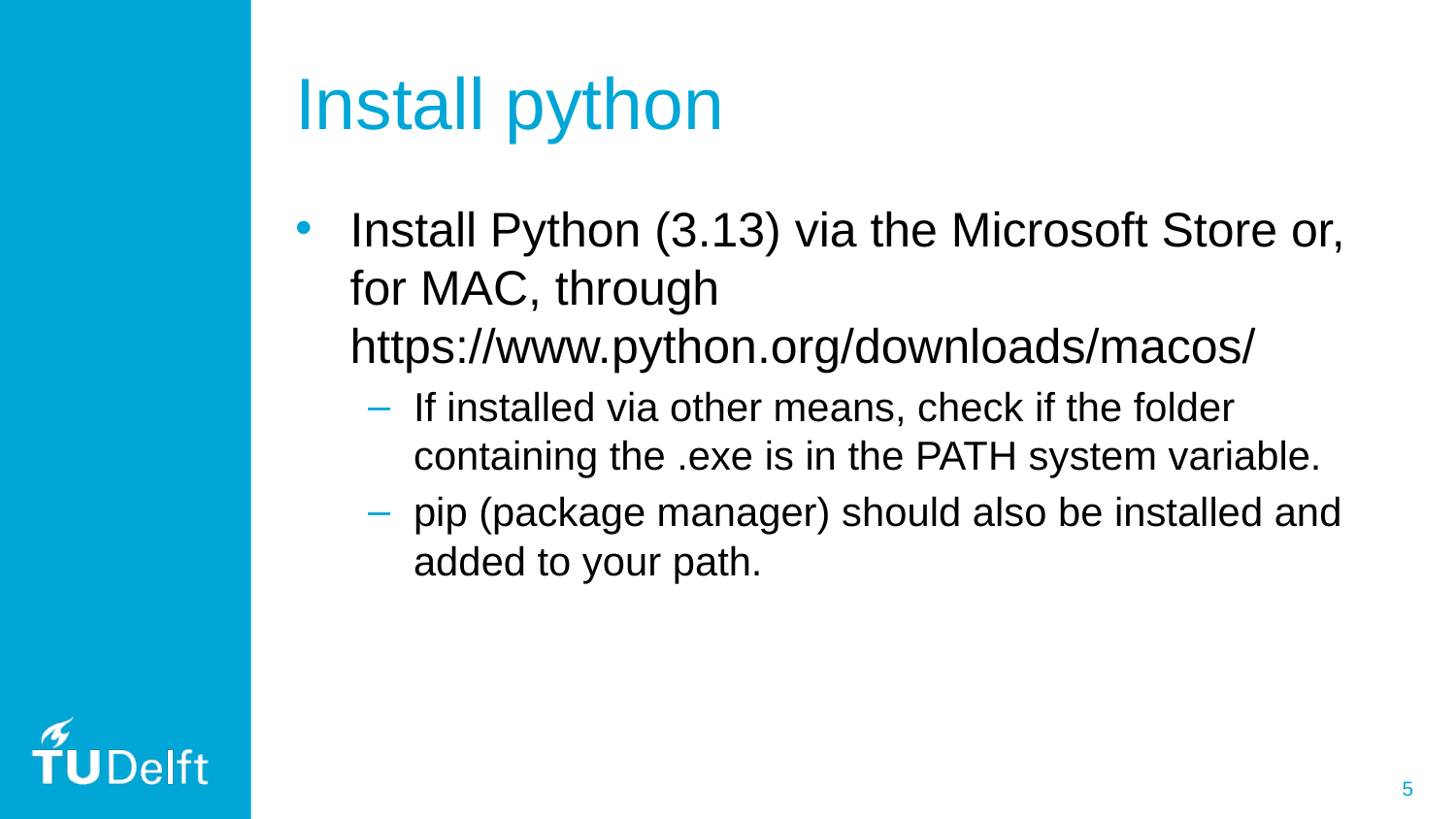

# Install python
Install Python (3.13) via the Microsoft Store or, for MAC, through https://www.python.org/downloads/macos/
If installed via other means, check if the folder containing the .exe is in the PATH system variable.
pip (package manager) should also be installed and added to your path.